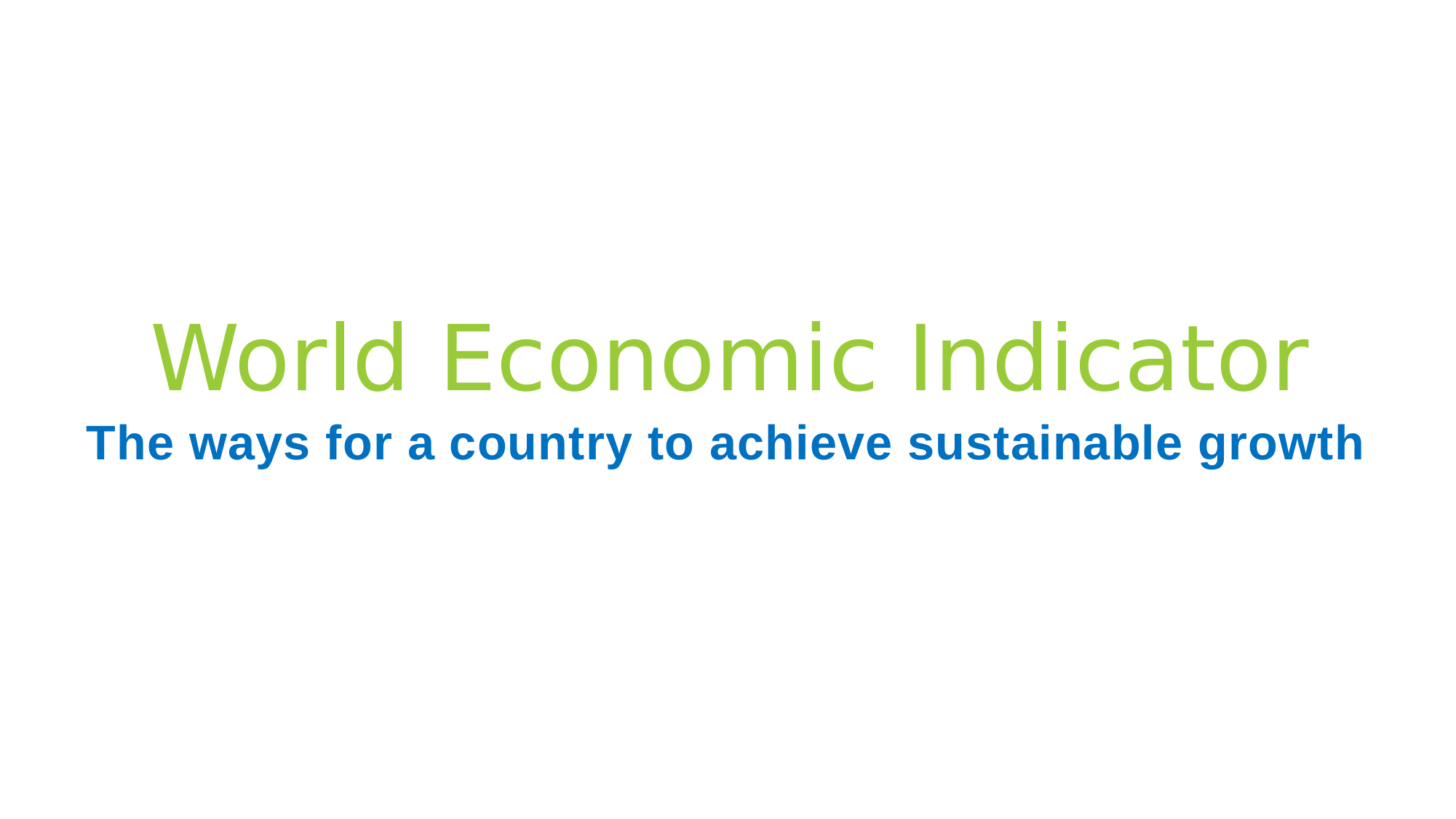

# World Economic Indicator
The ways for a country to achieve sustainable growth